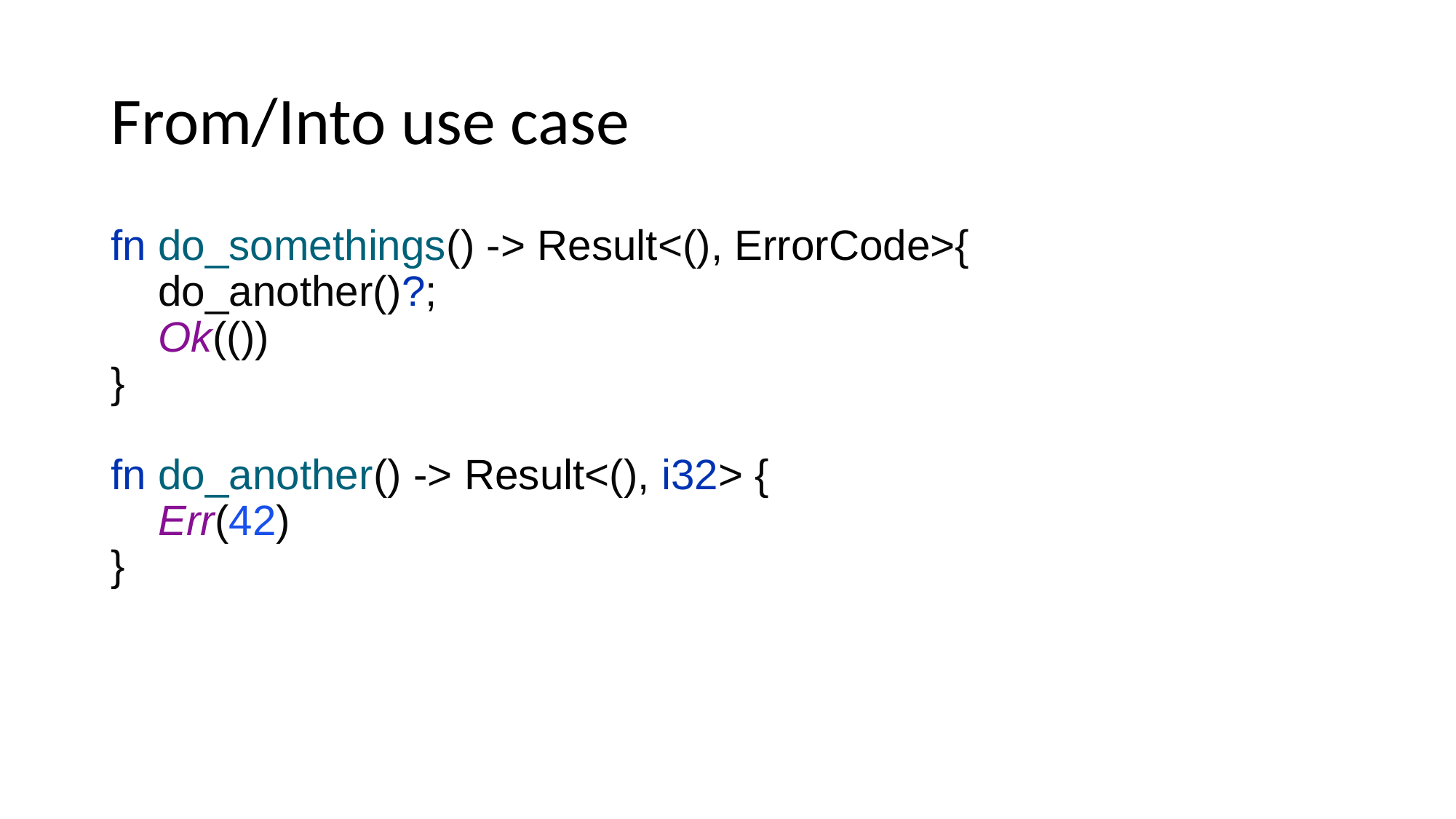

# From/Into use case
fn do_somethings() -> Result<(), ErrorCode>{
    do_another()?;
    Ok(())
}
fn do_another() -> Result<(), i32> {
    Err(42)
}